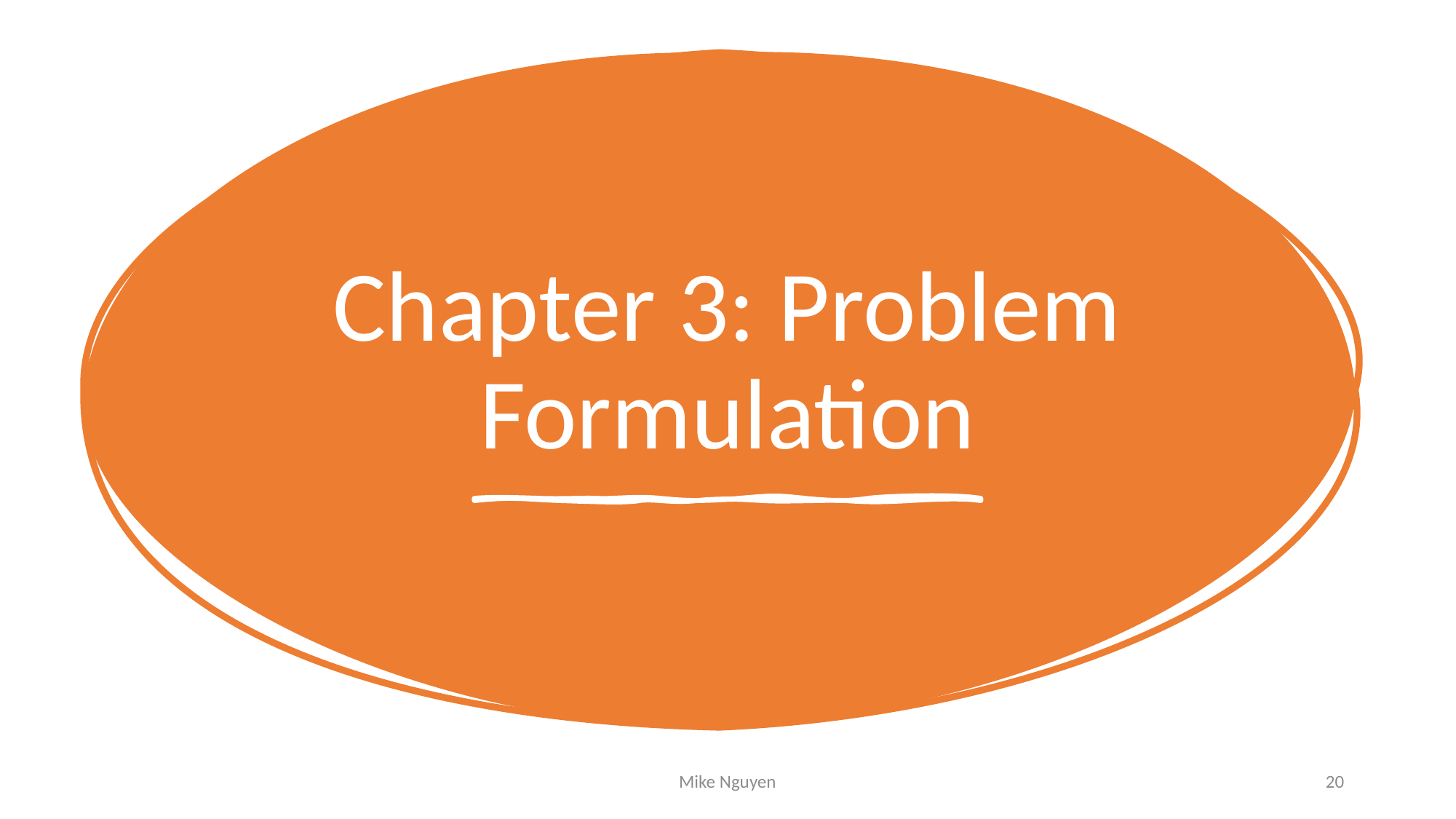

# Chapter 3: Problem Formulation

Mike Nguyen
20